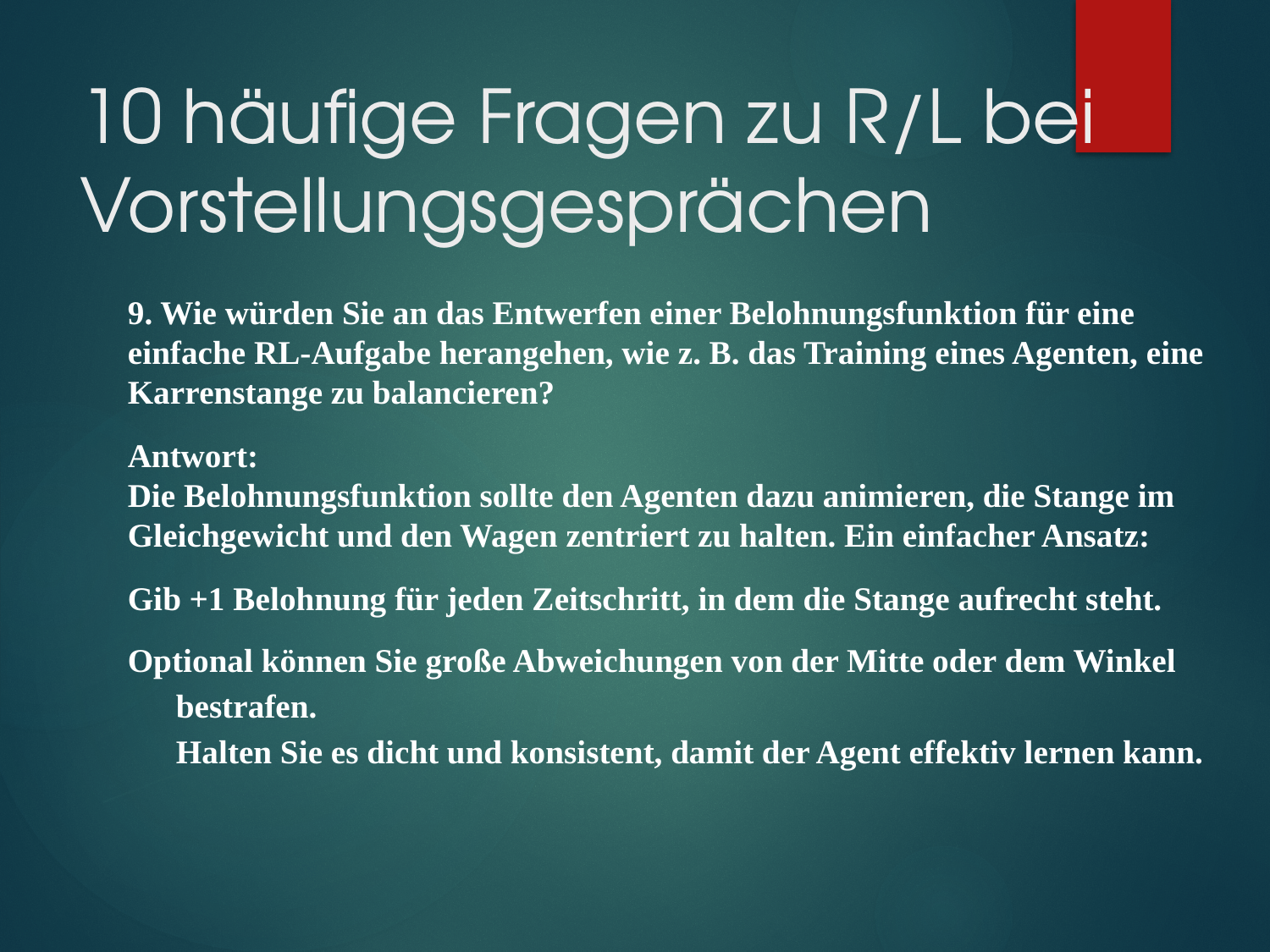

# 10 häufige Fragen zu R/L bei Vorstellungsgesprächen
9. Wie würden Sie an das Entwerfen einer Belohnungsfunktion für eine einfache RL-Aufgabe herangehen, wie z. B. das Training eines Agenten, eine Karrenstange zu balancieren?
Antwort:
Die Belohnungsfunktion sollte den Agenten dazu animieren, die Stange im Gleichgewicht und den Wagen zentriert zu halten. Ein einfacher Ansatz:
Gib +1 Belohnung für jeden Zeitschritt, in dem die Stange aufrecht steht.
Optional können Sie große Abweichungen von der Mitte oder dem Winkel bestrafen.
Halten Sie es dicht und konsistent, damit der Agent effektiv lernen kann.